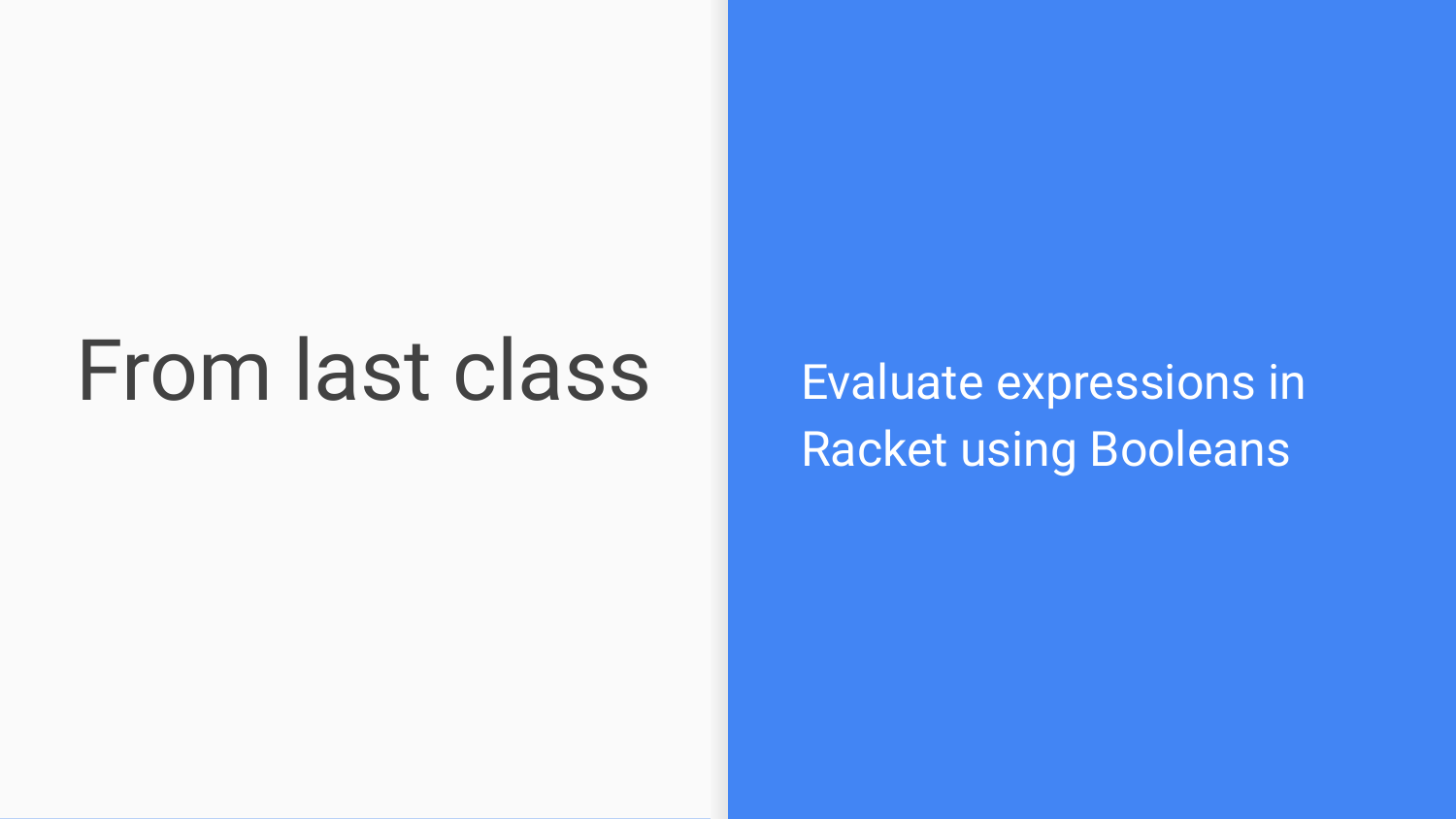

Evaluate expressions in Racket using Booleans
# From last class